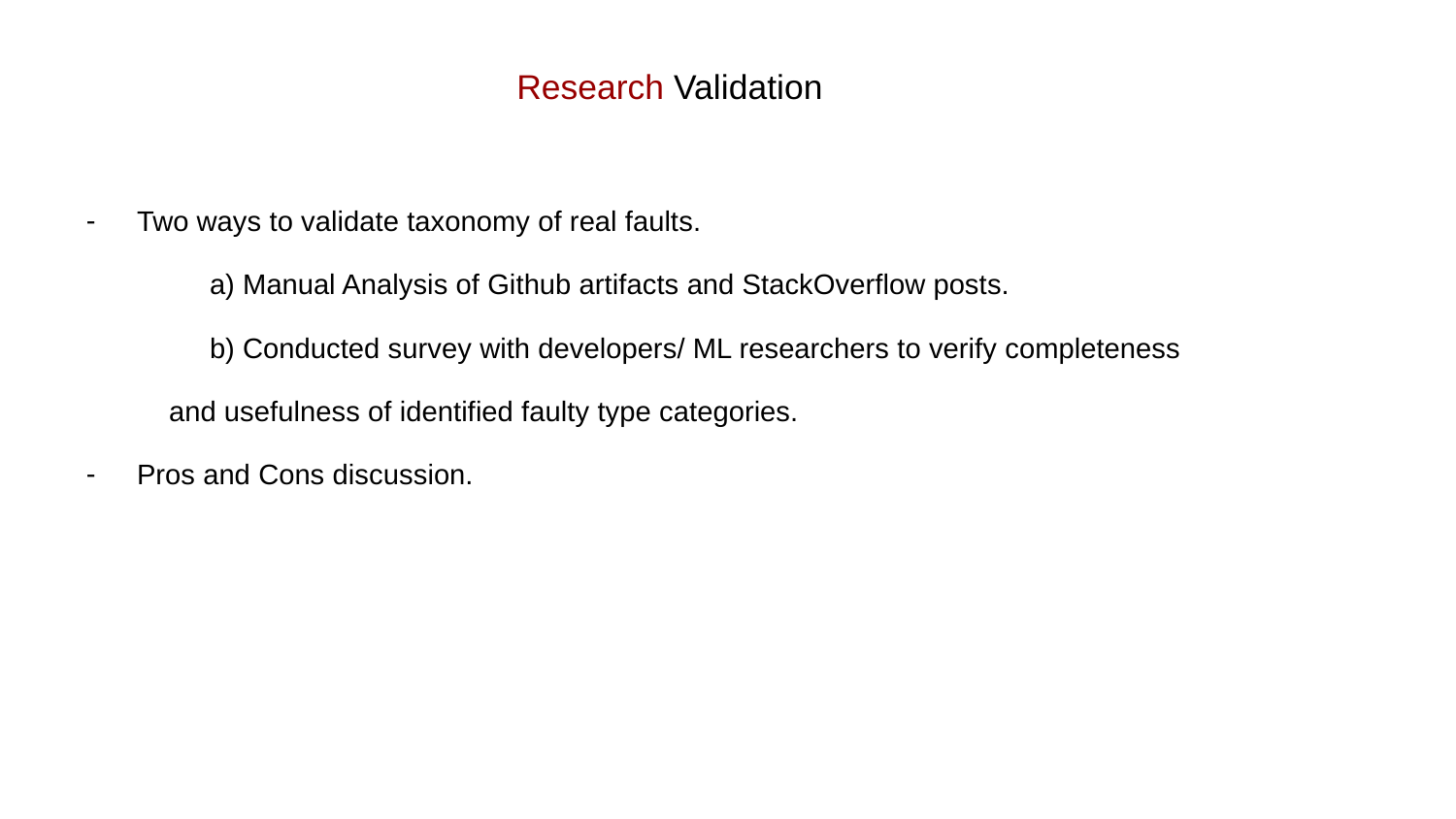

Research Validation
Two ways to validate taxonomy of real faults.
	a) Manual Analysis of Github artifacts and StackOverflow posts.
	b) Conducted survey with developers/ ML researchers to verify completeness
    and usefulness of identified faulty type categories.
Pros and Cons discussion.